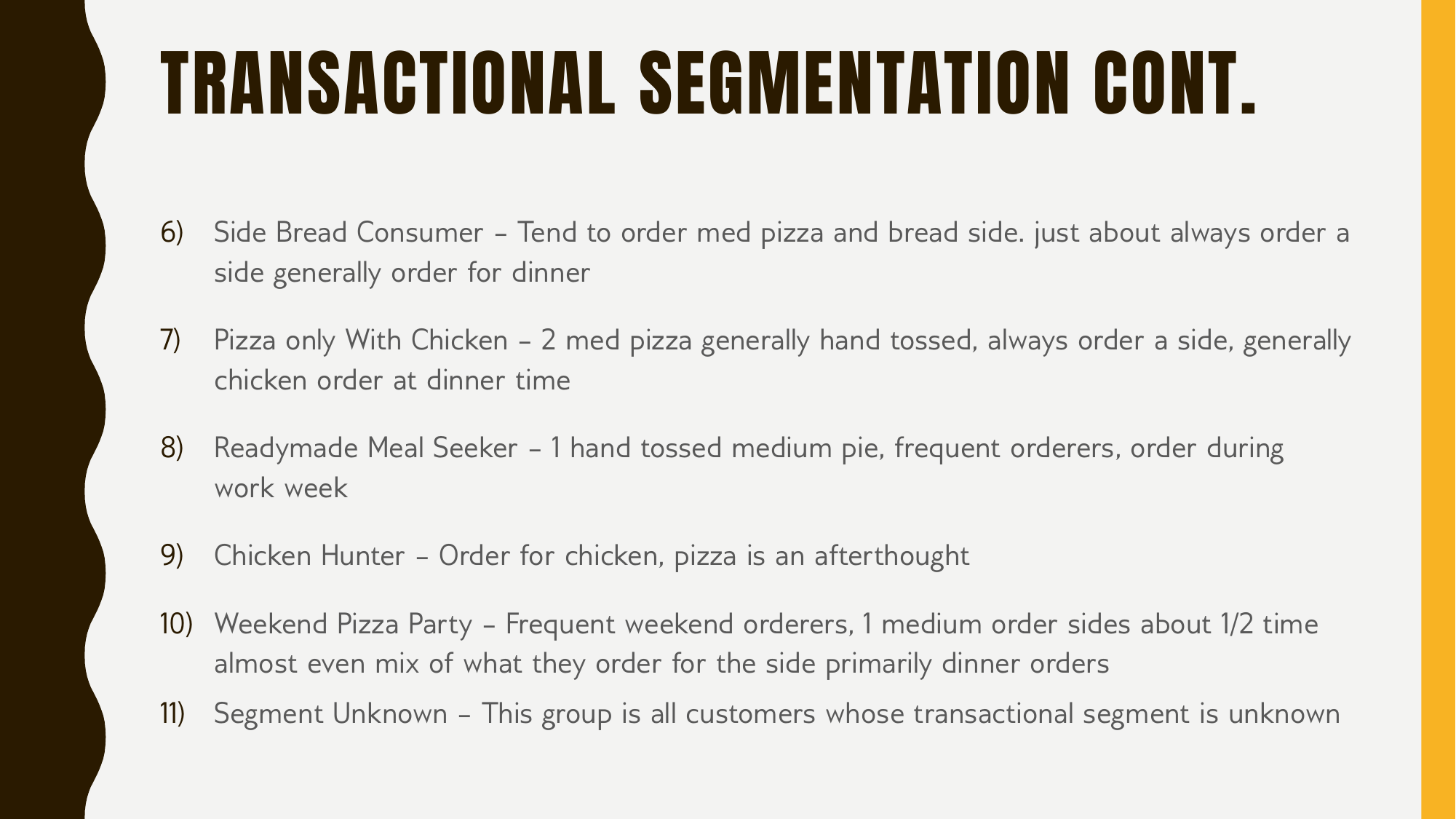

# Transactional Segmentation Cont.
Side Bread Consumer – Tend to order med pizza and bread side. just about always order a side generally order for dinner
Pizza only With Chicken – 2 med pizza generally hand tossed, always order a side, generally chicken order at dinner time
Readymade Meal Seeker – 1 hand tossed medium pie, frequent orderers, order during work week
Chicken Hunter – Order for chicken, pizza is an afterthought
Weekend Pizza Party – Frequent weekend orderers, 1 medium order sides about 1/2 time almost even mix of what they order for the side primarily dinner orders
Segment Unknown – This group is all customers whose transactional segment is unknown